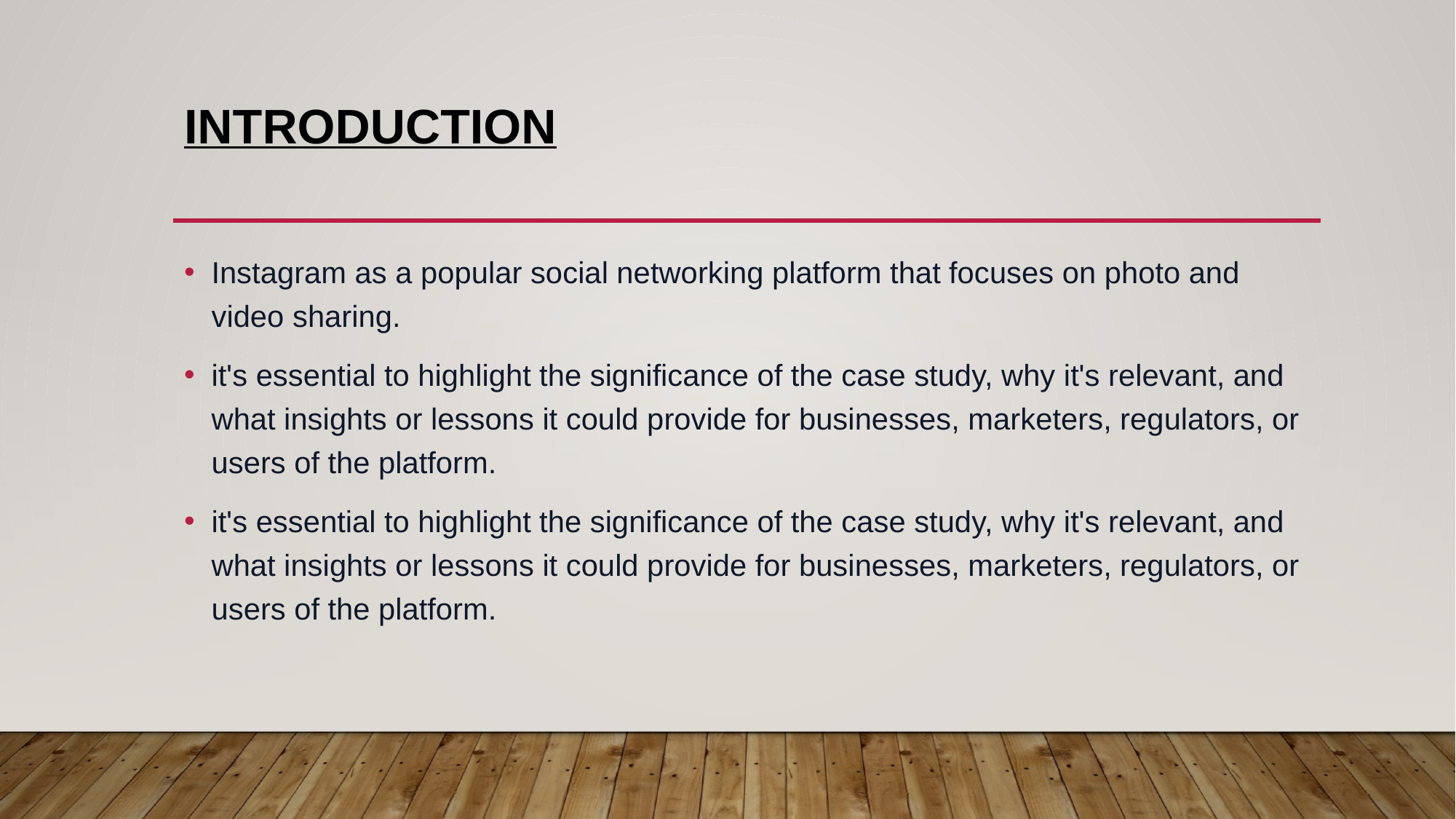

# introduction
Instagram as a popular social networking platform that focuses on photo and video sharing.
it's essential to highlight the significance of the case study, why it's relevant, and what insights or lessons it could provide for businesses, marketers, regulators, or users of the platform.
it's essential to highlight the significance of the case study, why it's relevant, and what insights or lessons it could provide for businesses, marketers, regulators, or users of the platform.